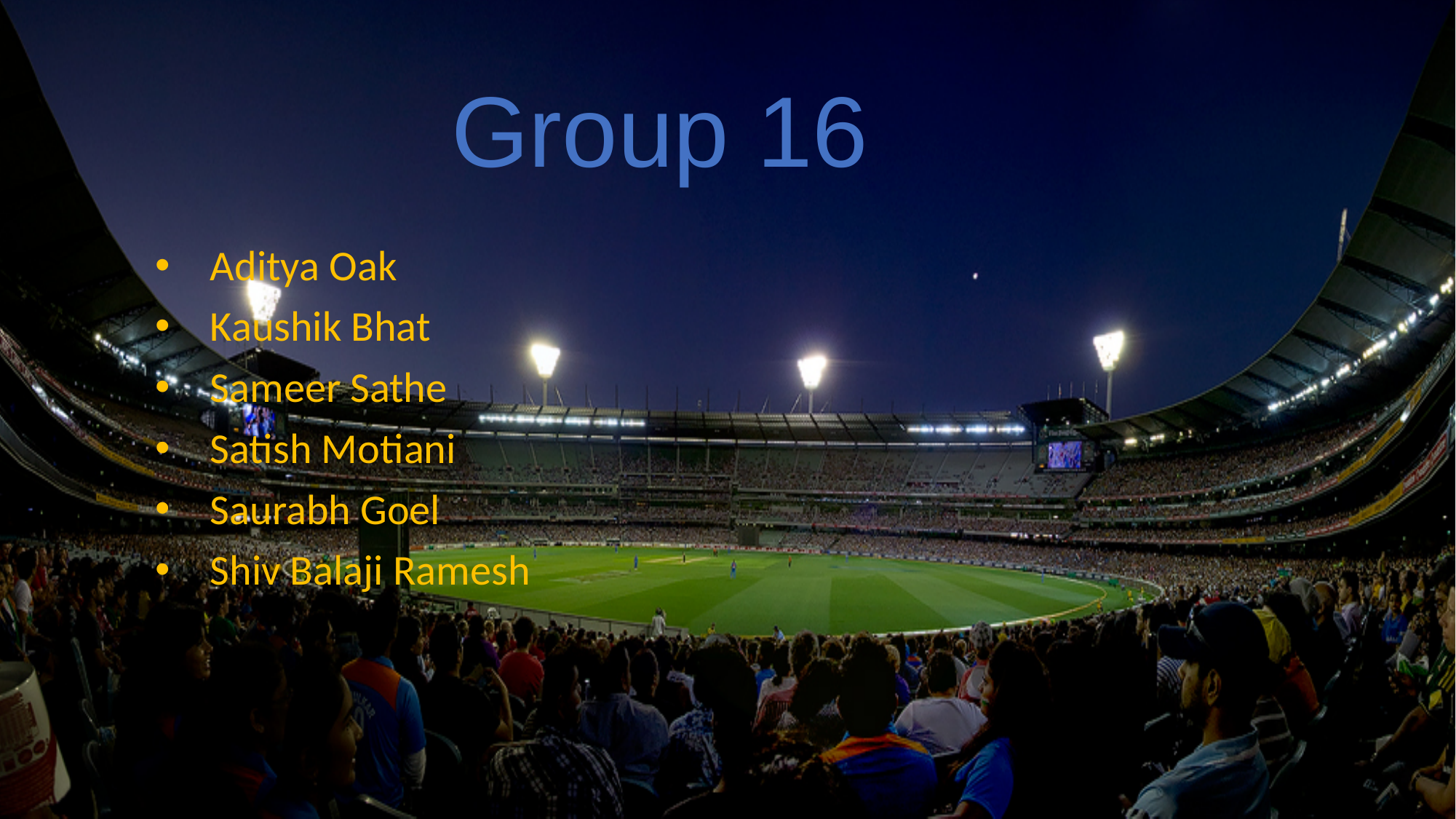

# Group 16
Aditya Oak
Kaushik Bhat
Sameer Sathe
Satish Motiani
Saurabh Goel
Shiv Balaji Ramesh